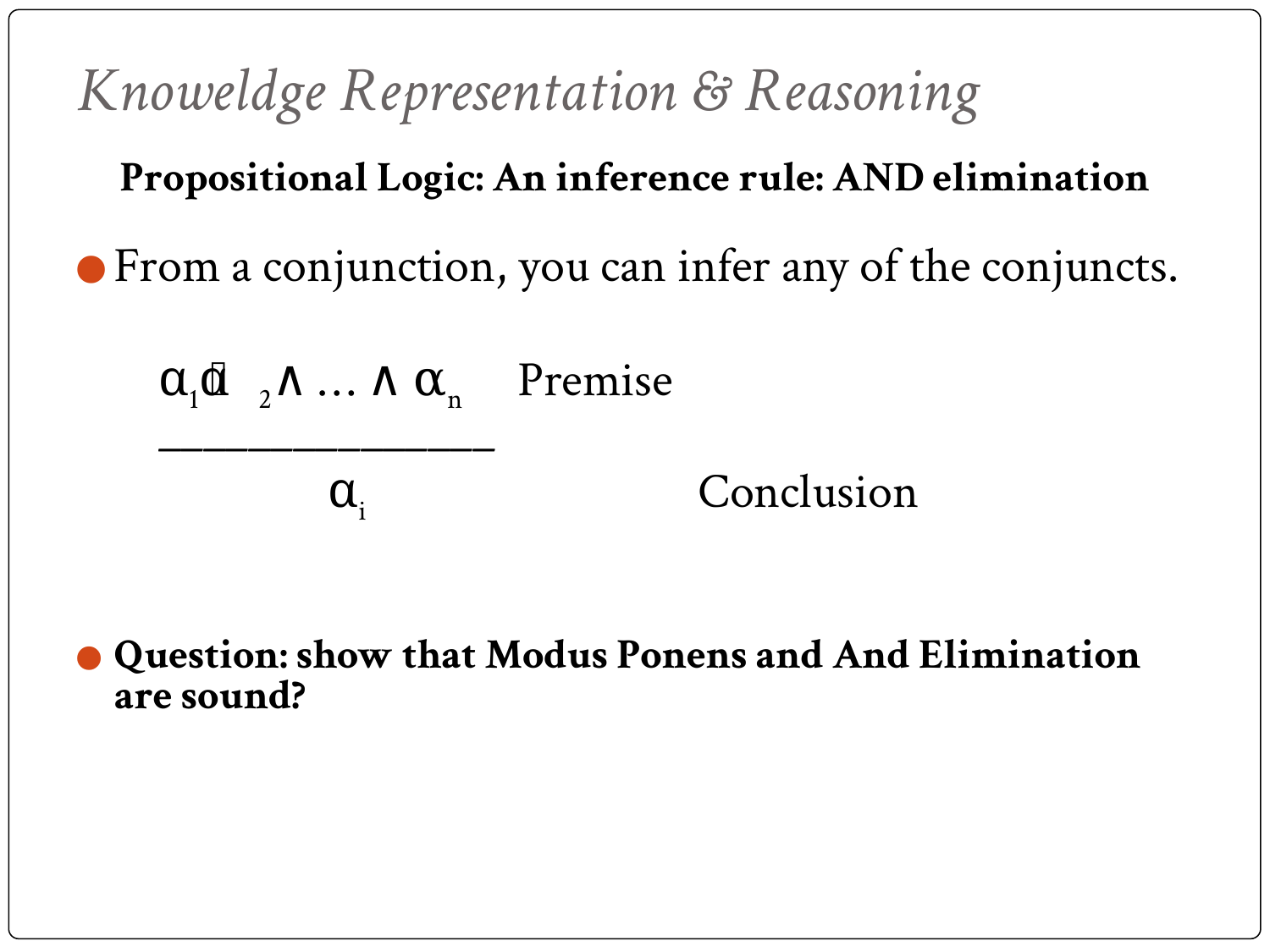

# Knoweldge Representation & Reasoning
Propositional Logic: An inference rule: AND elimination

From a conjunction, you can infer any of the conjuncts.

α1∧ α2∧ … ∧ αn     Premise
_______________
		 αi 			Conclusion

Question: show that Modus Ponens and And Elimination are sound?